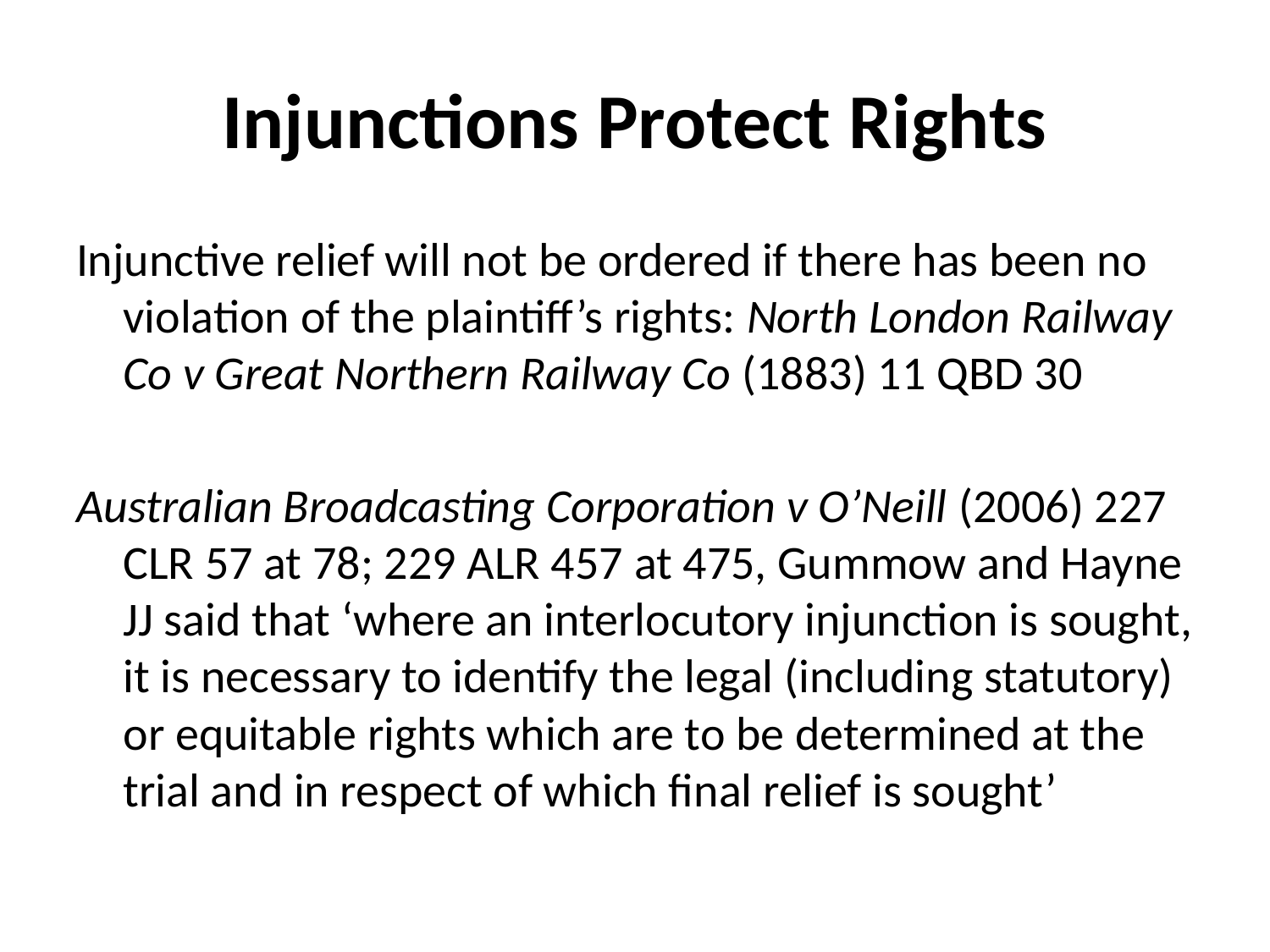

# Injunctions Protect Rights
Injunctive relief will not be ordered if there has been no violation of the plaintiff’s rights: North London Railway Co v Great Northern Railway Co (1883) 11 QBD 30

Australian Broadcasting Corporation v O’Neill (2006) 227 CLR 57 at 78; 229 ALR 457 at 475, Gummow and Hayne JJ said that ‘where an interlocutory injunction is sought, it is necessary to identify the legal (including statutory) or equitable rights which are to be determined at the trial and in respect of which final relief is sought’